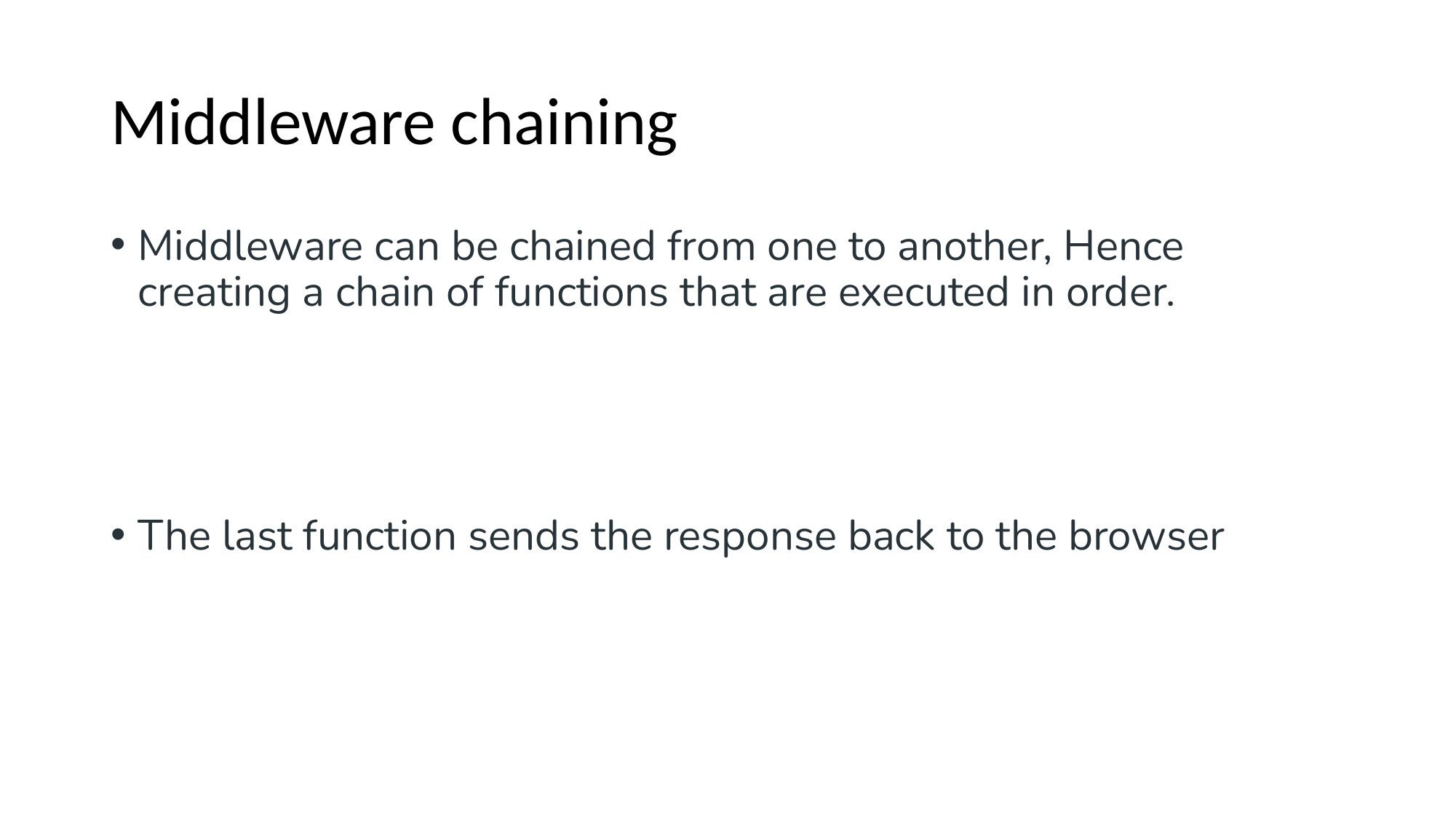

# Middleware chaining
Middleware can be chained from one to another, Hence creating a chain of functions that are executed in order.

The last function sends the response back to the browser